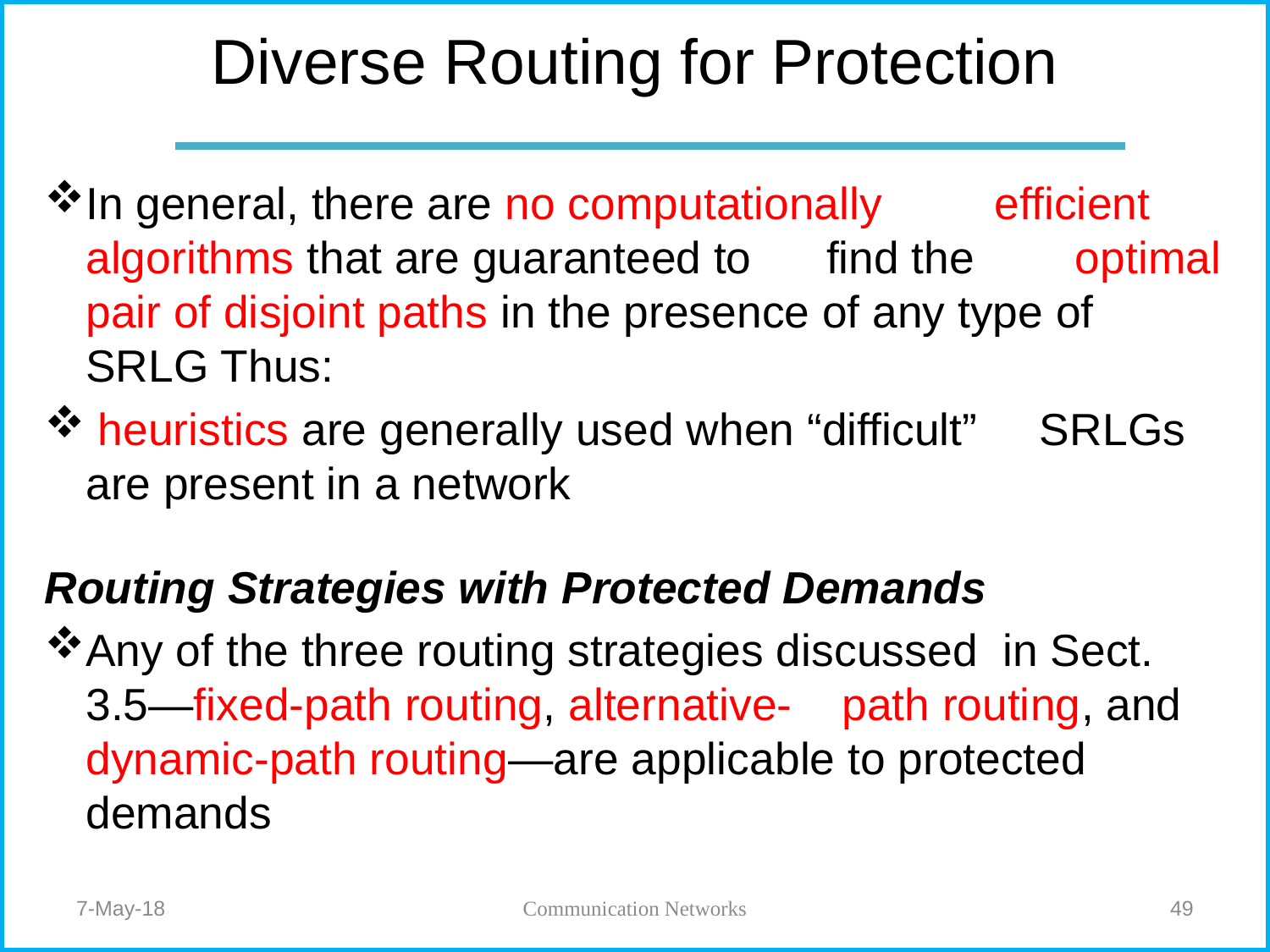

# Diverse Routing for Protection
In general, there are no computationally         efficient algorithms that are guaranteed to      find the        optimal pair of disjoint paths in the presence of any type of SRLG Thus:
 heuristics are generally used when “difficult”     SRLGs are present in a network
Routing Strategies with Protected Demands
Any of the three routing strategies discussed  in Sect. 3.5—fixed-path routing, alternative-    path routing, and dynamic-path routing—are applicable to protected demands
7-May-18
Communication Networks
49